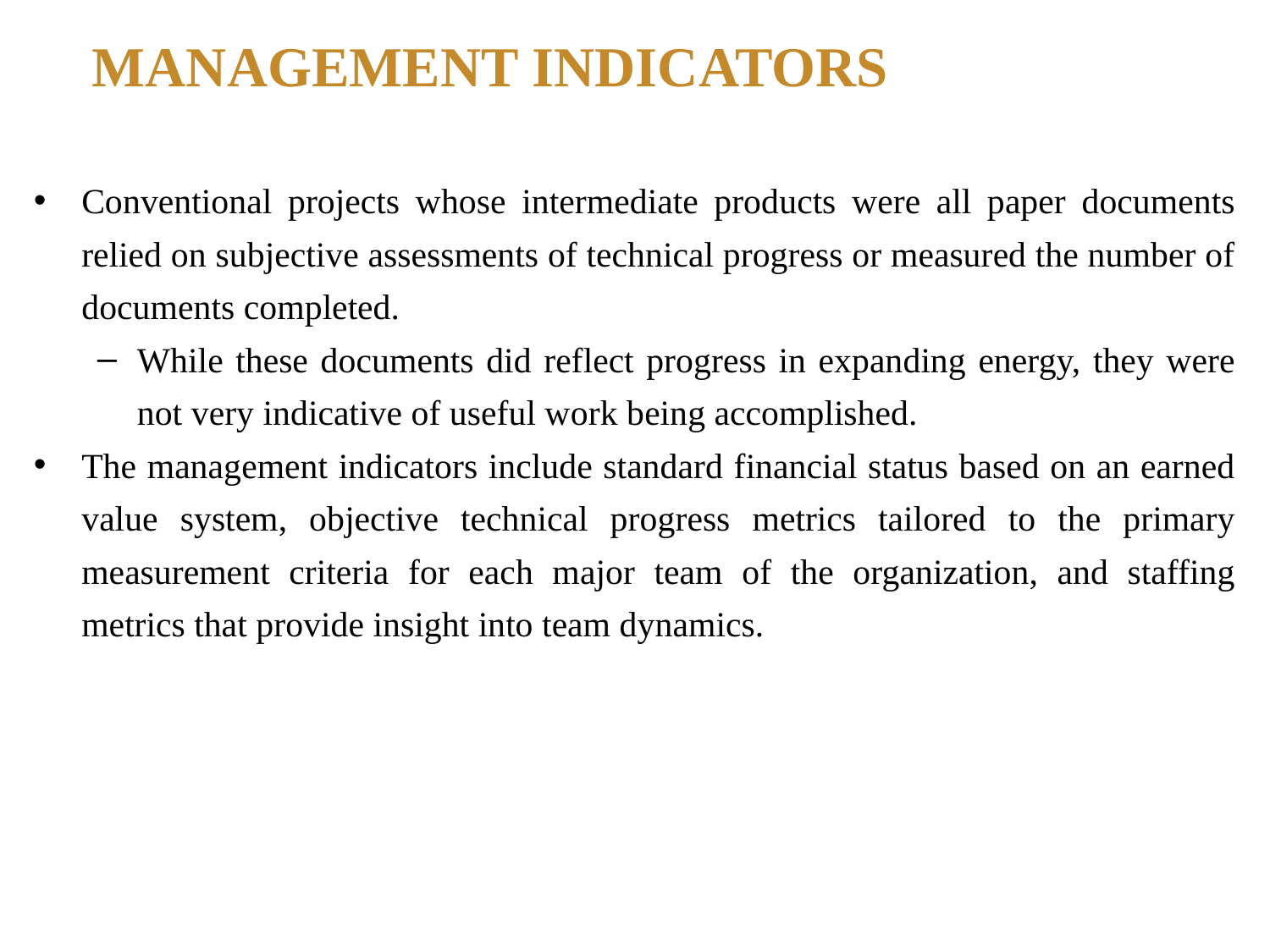

# MANAGEMENT INDICATORS
Conventional projects whose intermediate products were all paper documents relied on subjective assessments of technical progress or measured the number of documents completed.
While these documents did reflect progress in expanding energy, they were not very indicative of useful work being accomplished.
The management indicators include standard financial status based on an earned value system, objective technical progress metrics tailored to the primary measurement criteria for each major team of the organization, and staffing metrics that provide insight into team dynamics.